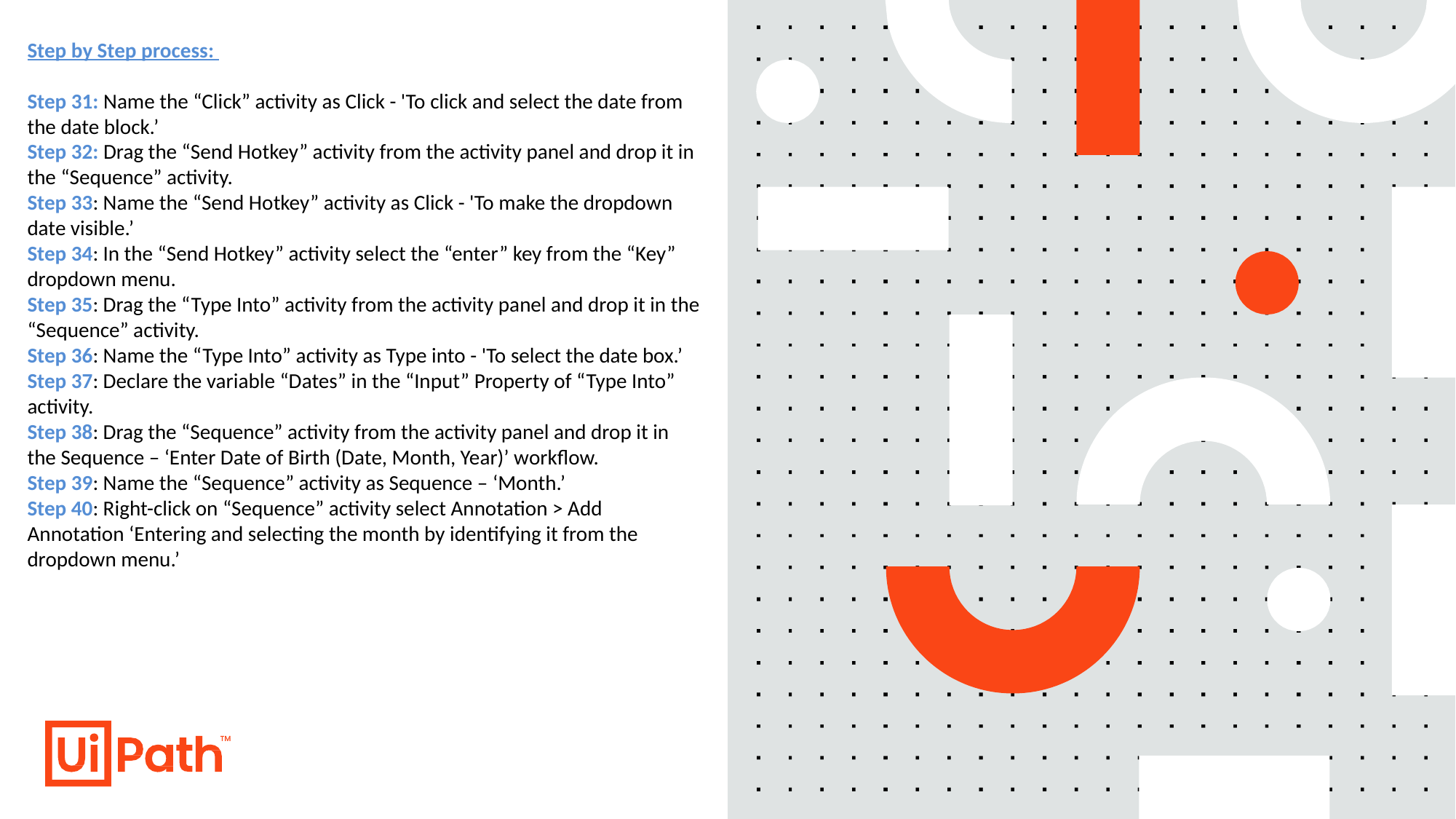

# Step by Step process: Step 31: Name the “Click” activity as Click - 'To click and select the date from the date block.’ Step 32: Drag the “Send Hotkey” activity from the activity panel and drop it in the “Sequence” activity. Step 33: Name the “Send Hotkey” activity as Click - 'To make the dropdown date visible.’ Step 34: In the “Send Hotkey” activity select the “enter” key from the “Key” dropdown menu. Step 35: Drag the “Type Into” activity from the activity panel and drop it in the “Sequence” activity. Step 36: Name the “Type Into” activity as Type into - 'To select the date box.’ Step 37: Declare the variable “Dates” in the “Input” Property of “Type Into” activity. Step 38: Drag the “Sequence” activity from the activity panel and drop it in the Sequence – ‘Enter Date of Birth (Date, Month, Year)’ workflow. Step 39: Name the “Sequence” activity as Sequence – ‘Month.’ Step 40: Right-click on “Sequence” activity select Annotation > Add Annotation ‘Entering and selecting the month by identifying it from the dropdown menu.’